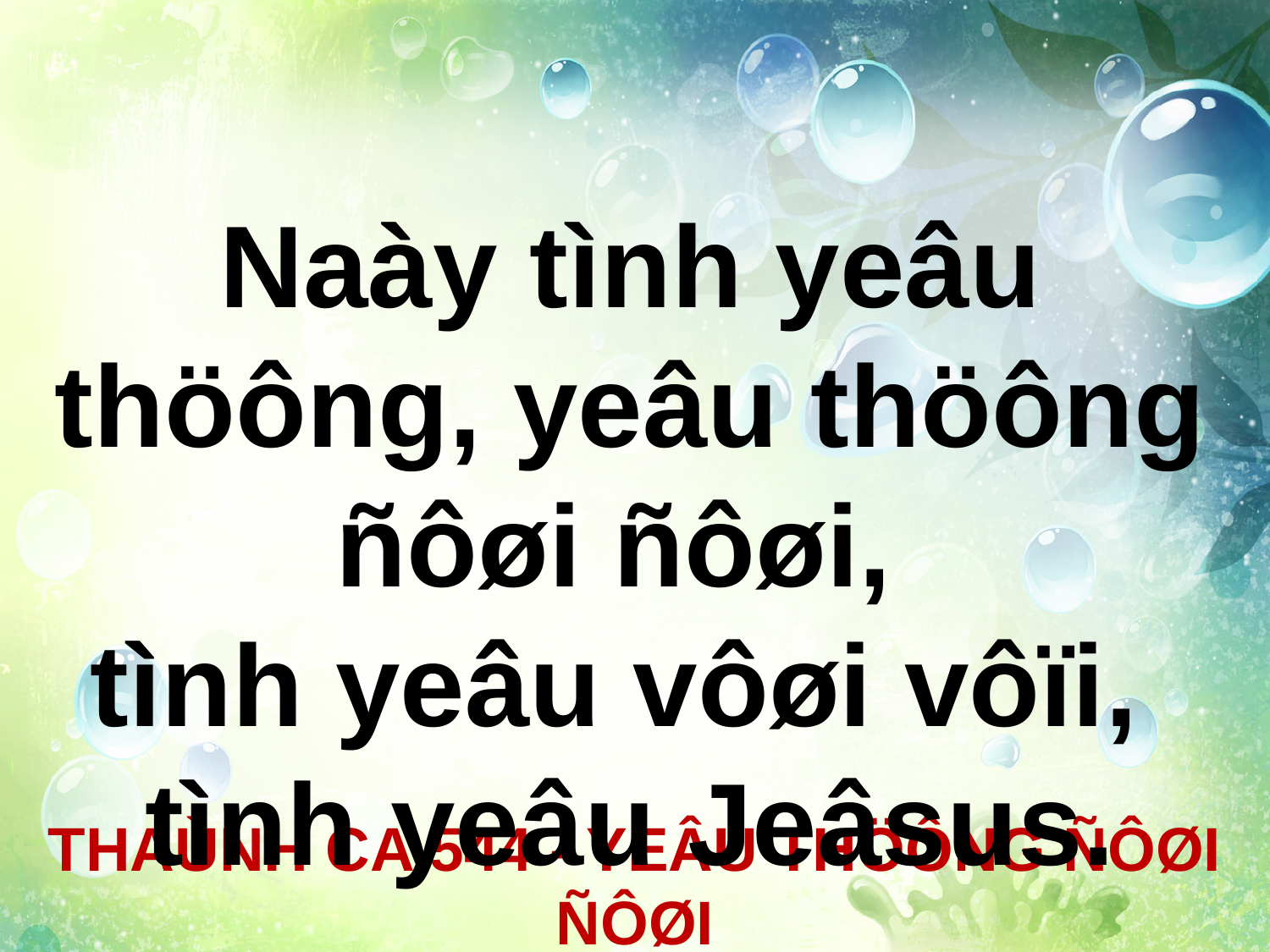

Naày tình yeâu thöông, yeâu thöông ñôøi ñôøi,
tình yeâu vôøi vôïi,
tình yeâu Jeâsus.
THAÙNH CA 544 - YEÂU THÖÔNG ÑÔØI ÑÔØI